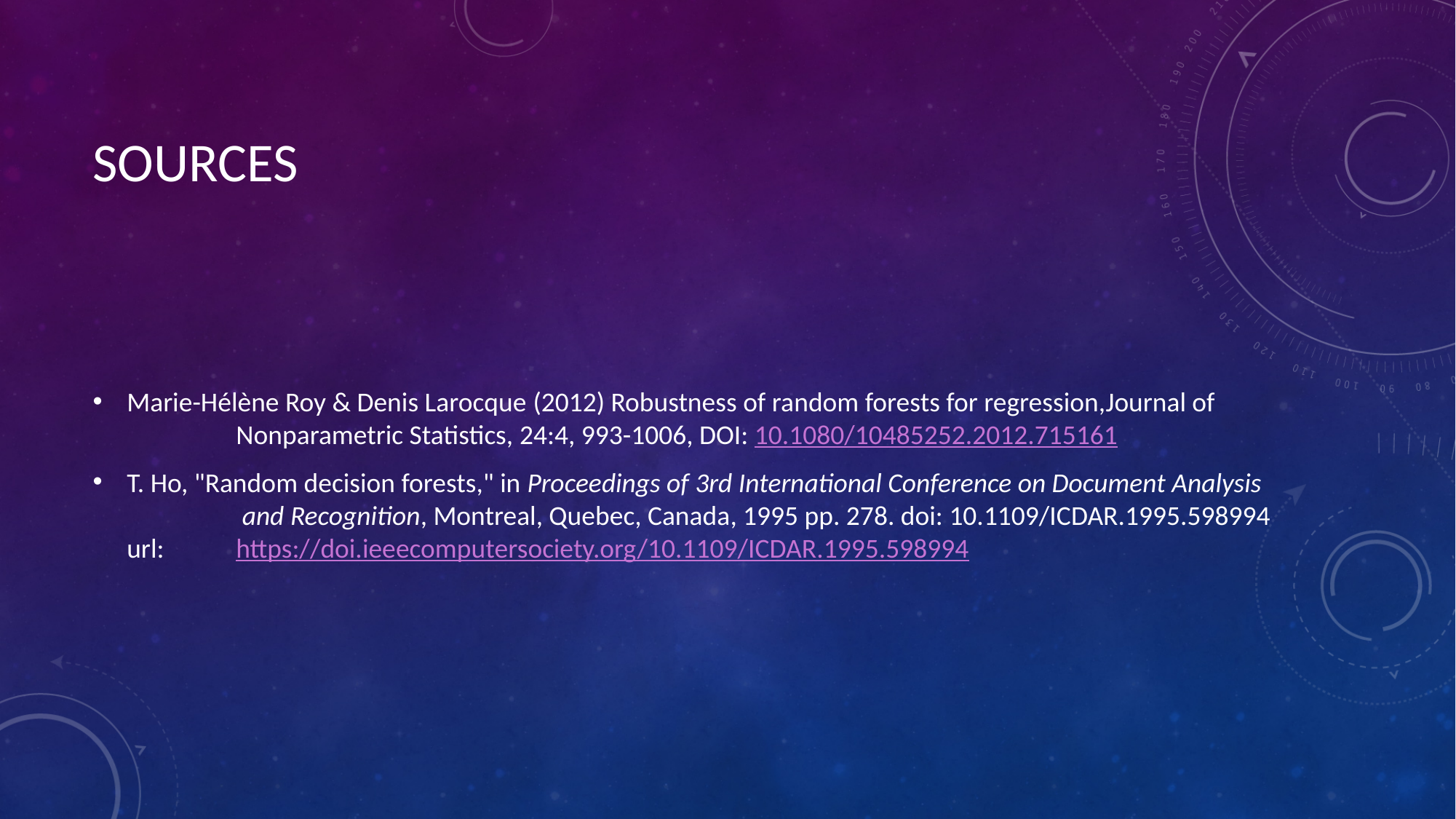

# Sources
Marie-Hélène Roy & Denis Larocque (2012) Robustness of random forests for regression,Journal of 	Nonparametric Statistics, 24:4, 993-1006, DOI: 10.1080/10485252.2012.715161
T. Ho, "Random decision forests," in Proceedings of 3rd International Conference on Document Analysis	 and Recognition, Montreal, Quebec, Canada, 1995 pp. 278. doi: 10.1109/ICDAR.1995.598994 url: 	https://doi.ieeecomputersociety.org/10.1109/ICDAR.1995.598994